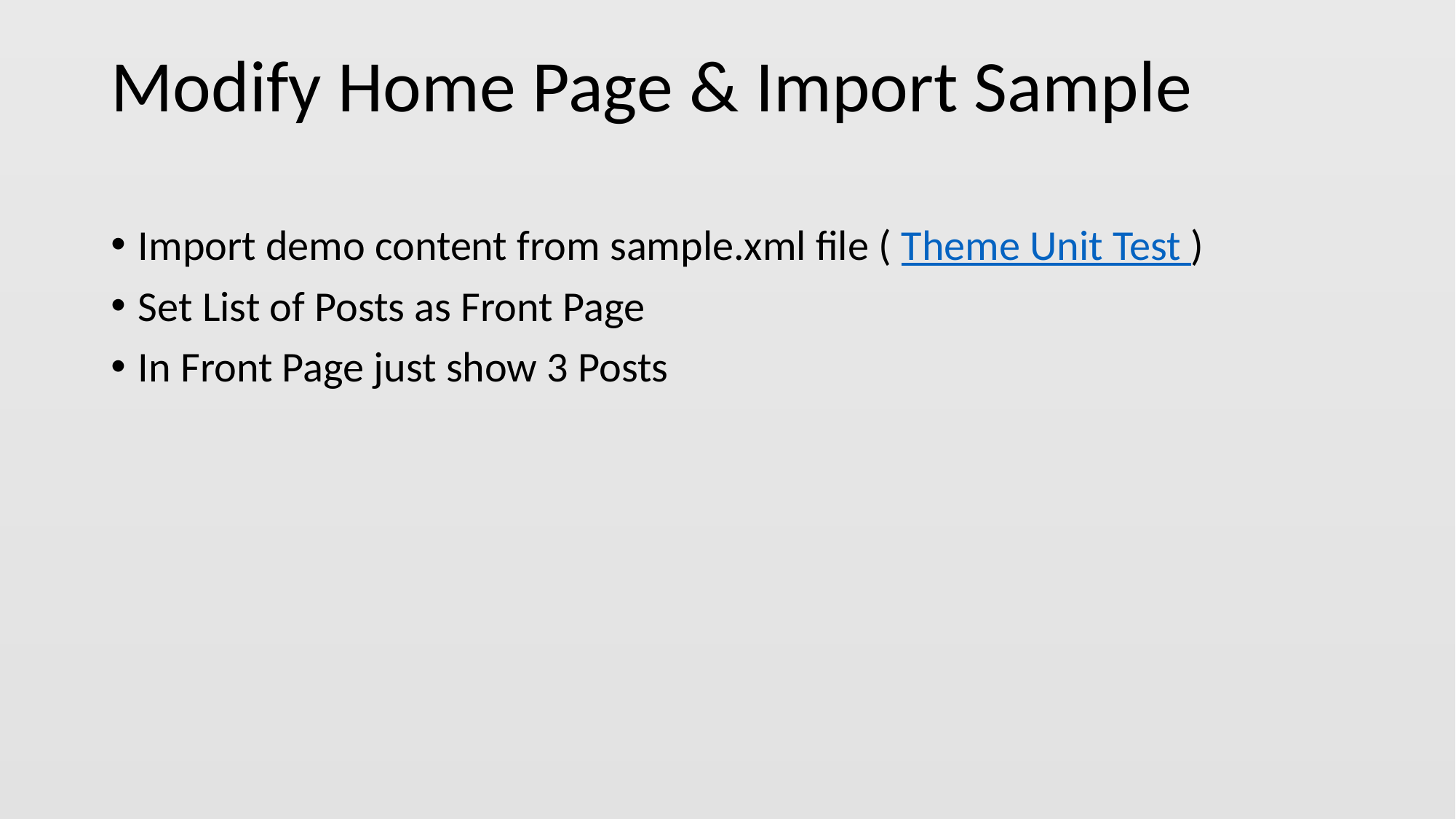

# Modify Home Page & Import Sample
Import demo content from sample.xml file ( Theme Unit Test )
Set List of Posts as Front Page
In Front Page just show 3 Posts